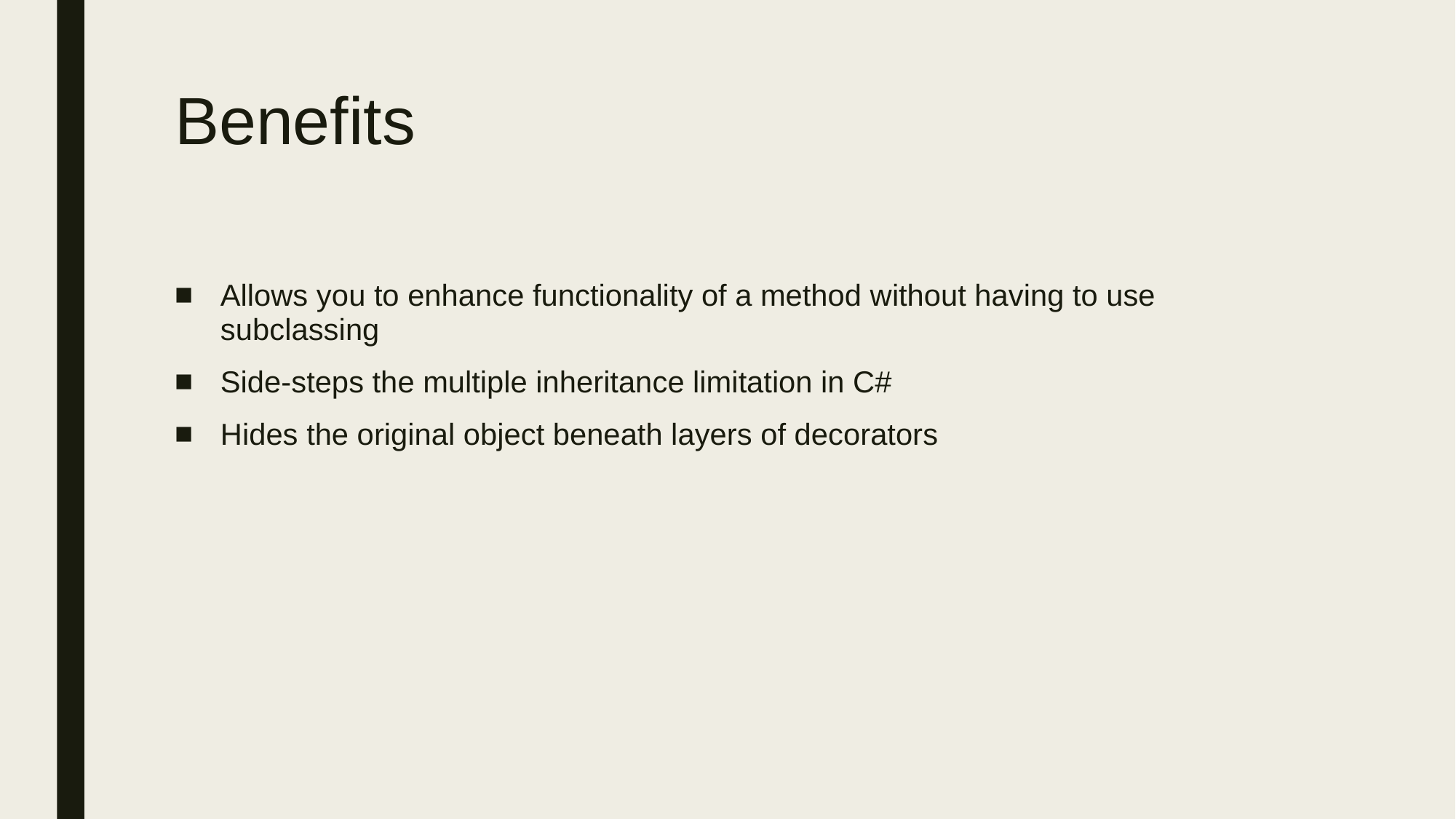

# Benefits
Allows you to enhance functionality of a method without having to use subclassing
Side-steps the multiple inheritance limitation in C#
Hides the original object beneath layers of decorators